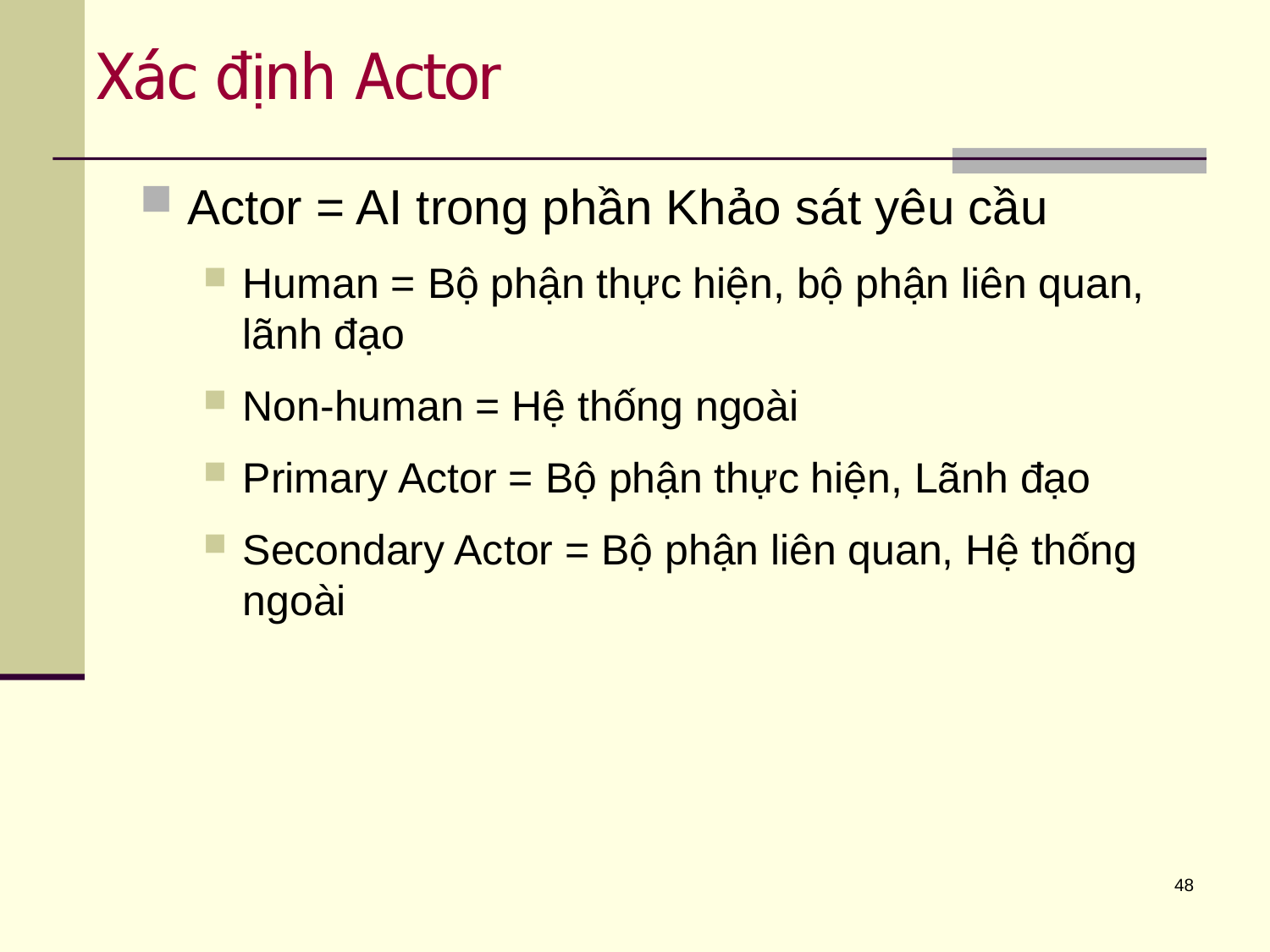

# Xác định Actor
Actor = AI trong phần Khảo sát yêu cầu
Human = Bộ phận thực hiện, bộ phận liên quan, lãnh đạo
Non-human = Hệ thống ngoài
Primary Actor = Bộ phận thực hiện, Lãnh đạo
Secondary Actor = Bộ phận liên quan, Hệ thống ngoài
48